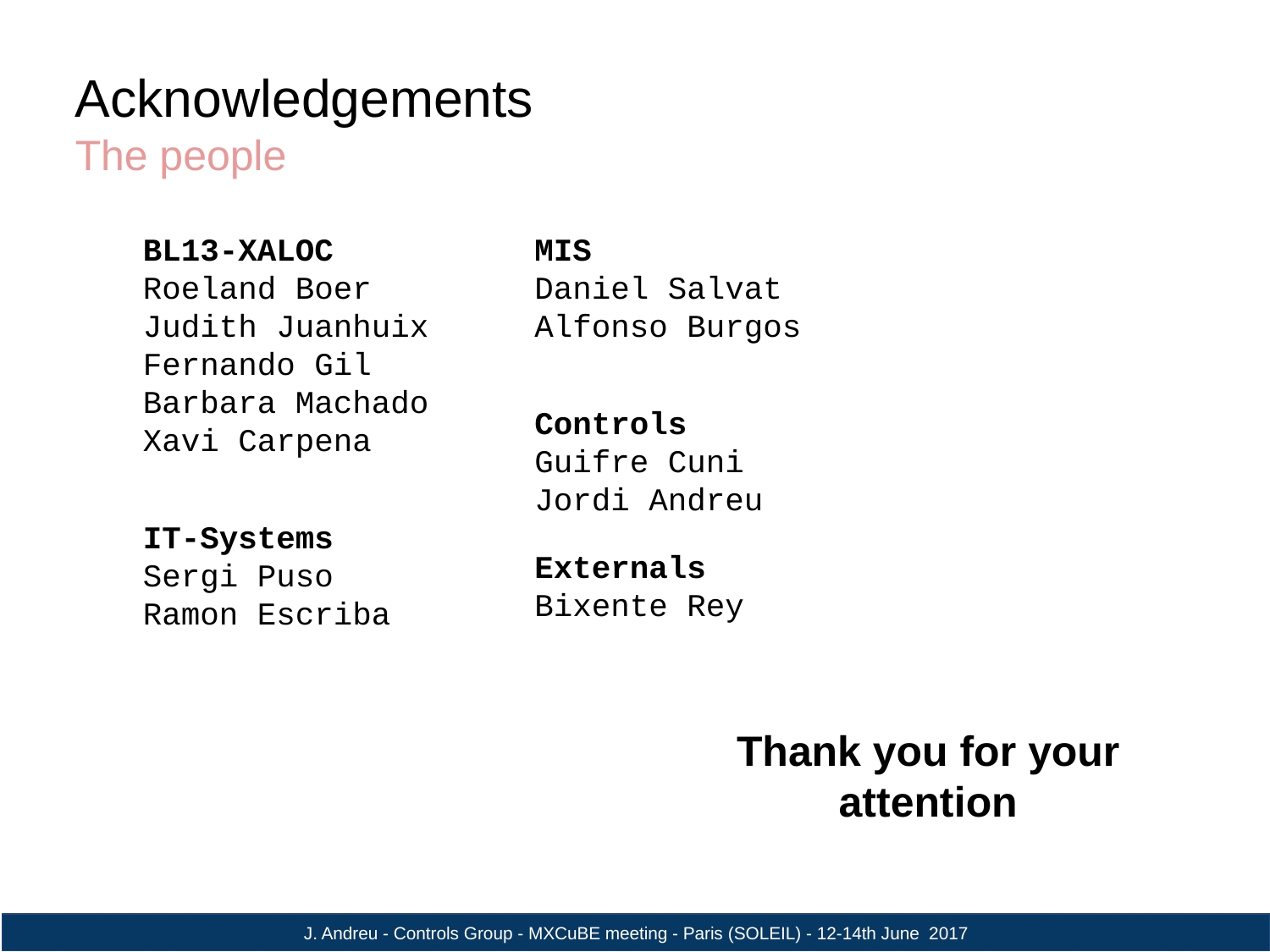

Acknowledgements
The people
BL13-XALOC
Roeland Boer
Judith Juanhuix
Fernando Gil
Barbara Machado
Xavi Carpena

IT-Systems
Sergi Puso
Ramon Escriba

MIS
Daniel Salvat
Alfonso Burgos

Controls
Guifre Cuni
Jordi Andreu

Externals
Bixente Rey

Thank you for your attention